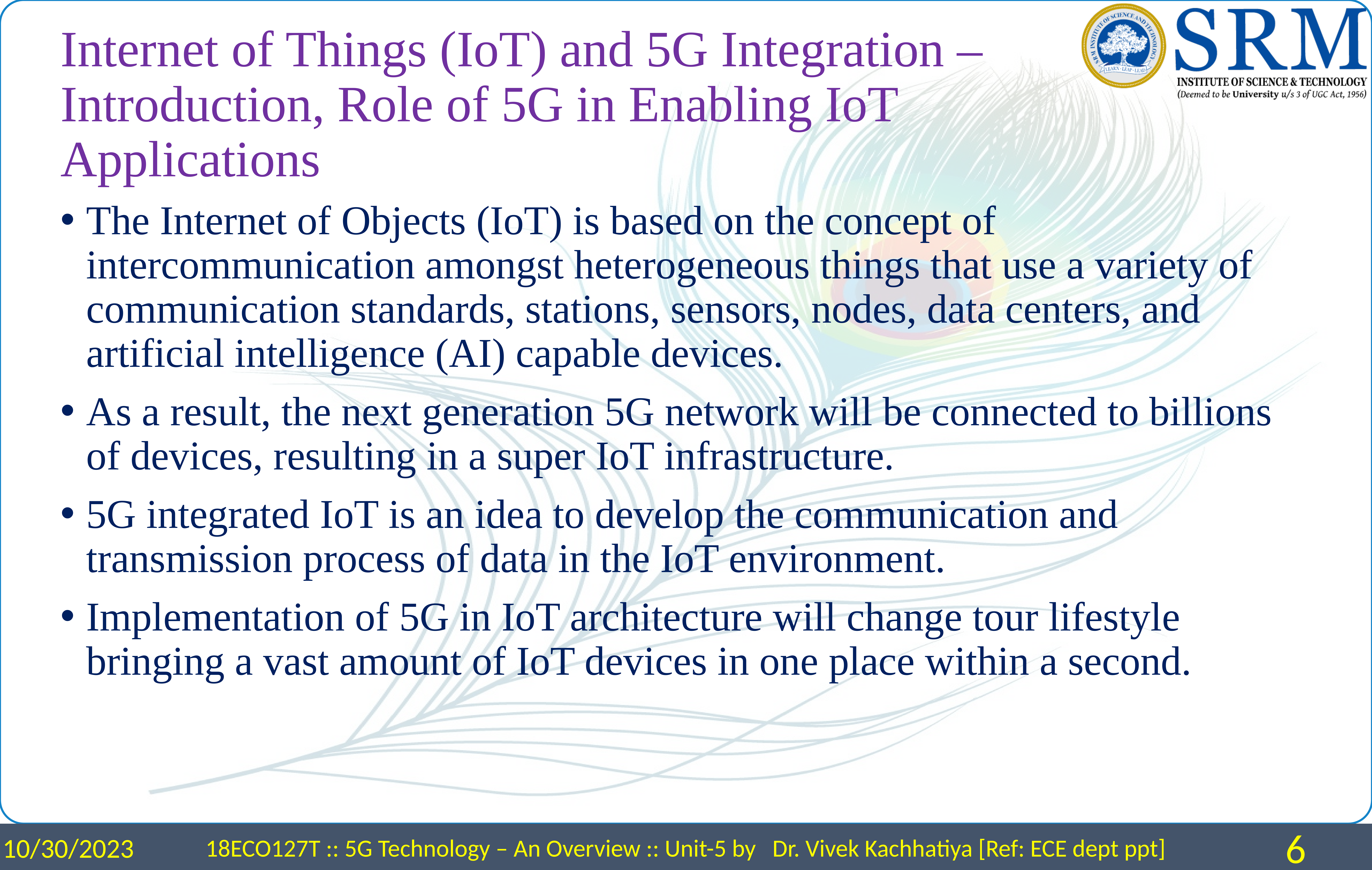

# Internet of Things (IoT) and 5G Integration – Introduction, Role of 5G in Enabling IoT Applications
The Internet of Objects (IoT) is based on the concept of intercommunication amongst heterogeneous things that use a variety of communication standards, stations, sensors, nodes, data centers, and artificial intelligence (AI) capable devices.
As a result, the next generation 5G network will be connected to billions of devices, resulting in a super IoT infrastructure.
5G integrated IoT is an idea to develop the communication and transmission process of data in the IoT environment.
Implementation of 5G in IoT architecture will change tour lifestyle bringing a vast amount of IoT devices in one place within a second.

10/30/2023
18ECO127T :: 5G Technology – An Overview :: Unit-5 by   Dr. Vivek Kachhatiya [Ref: ECE dept ppt]
6